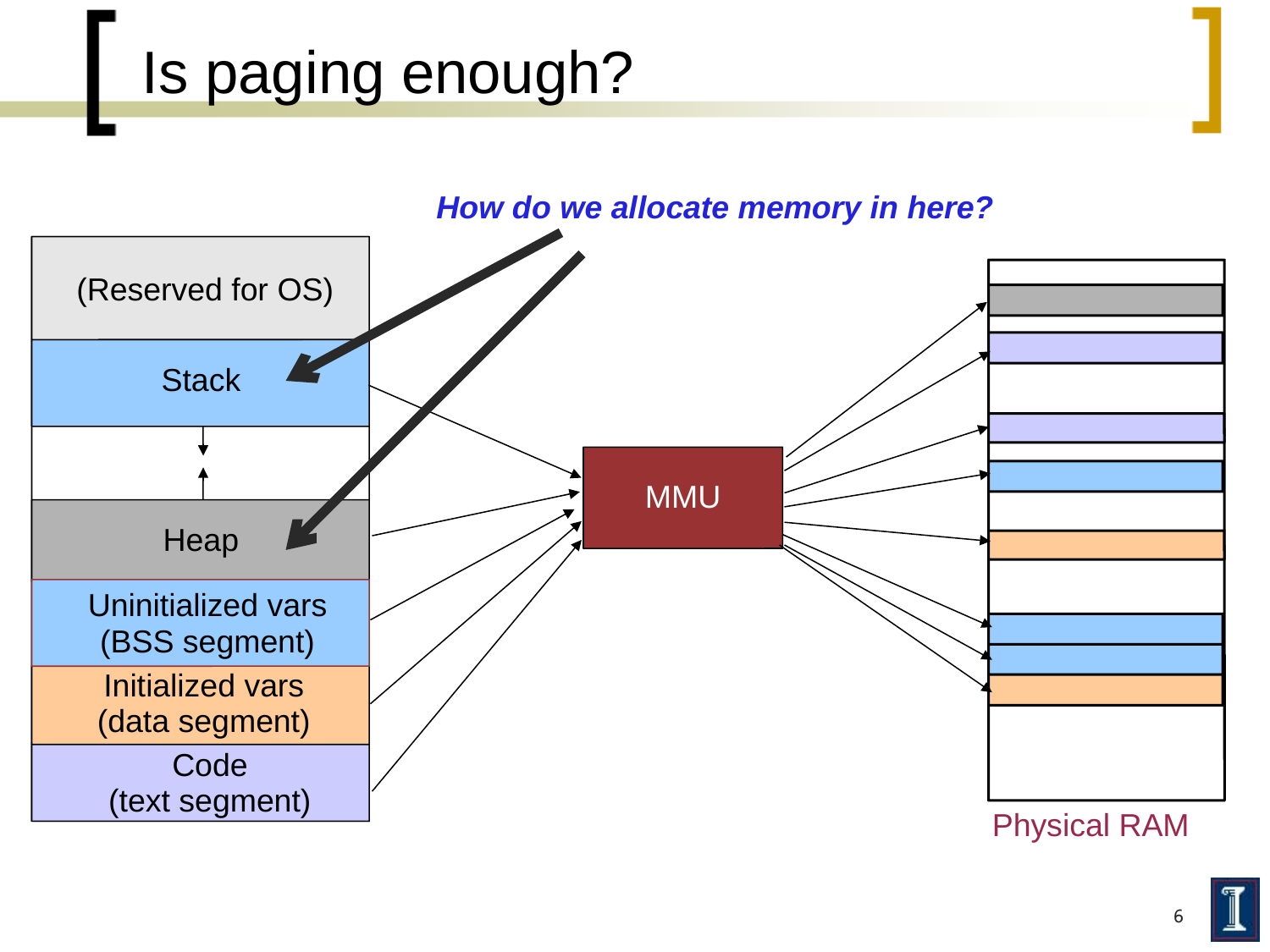

# Is paging enough?
How do we allocate memory in here?

(Reserved for OS)

Stack

MMU

Heap

Uninitialized vars
(BSS segment)

Initialized vars
(data segment)

Code
(text segment)
Physical RAM

6